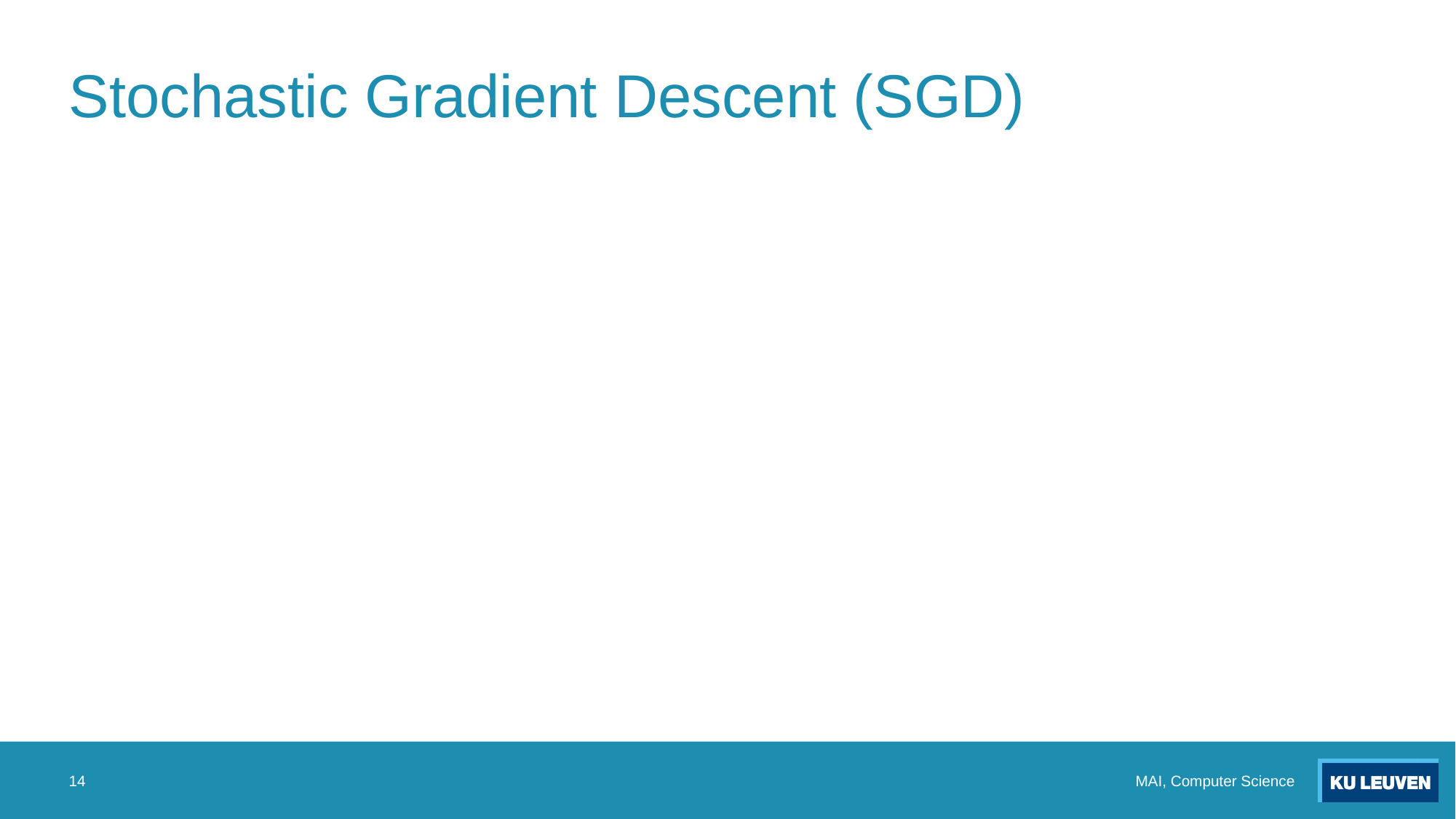

# Stochastic Gradient Descent (SGD)

14
MAI, Computer Science